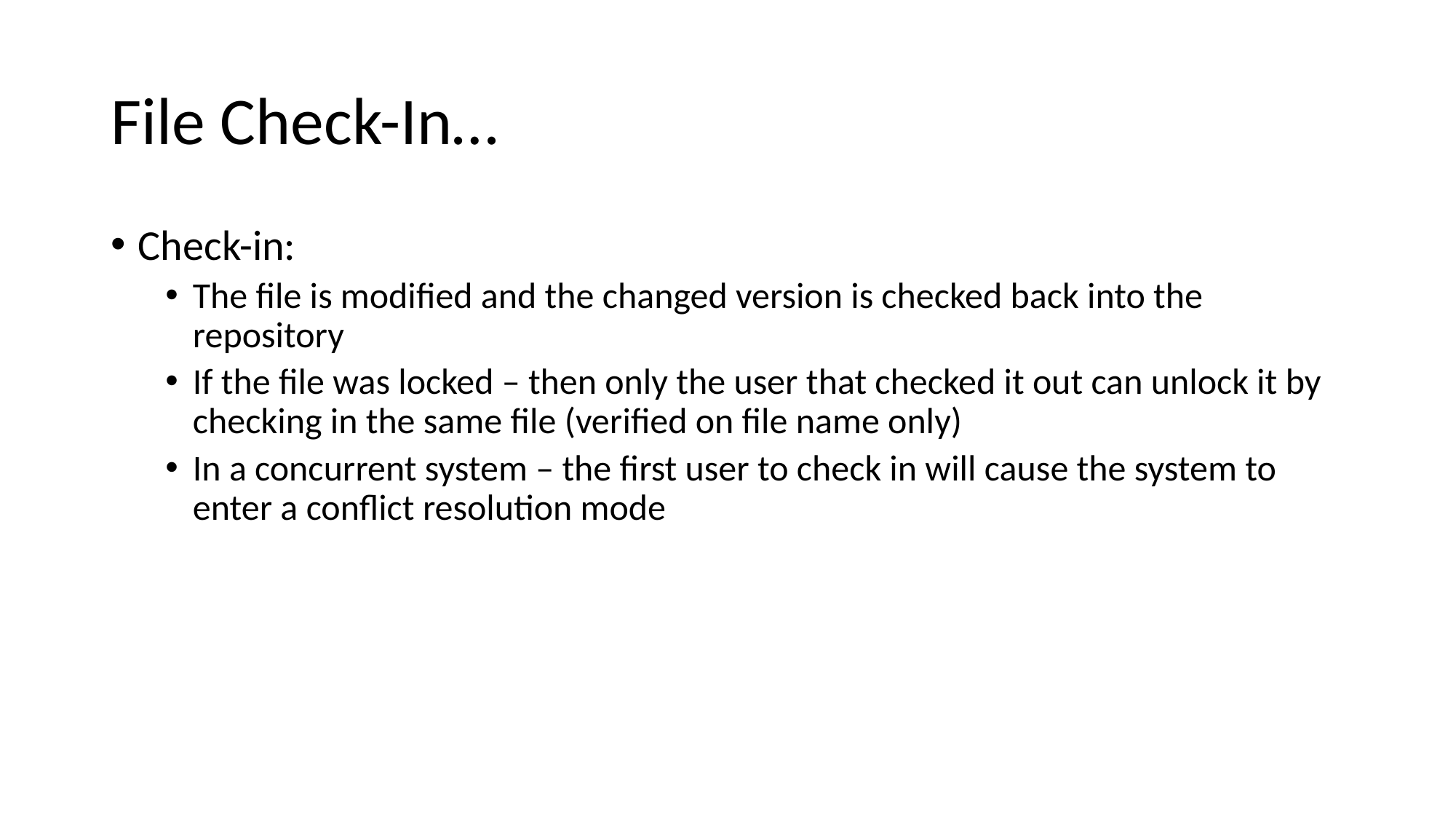

# File Check-In…
Check-in:
The file is modified and the changed version is checked back into the repository
If the file was locked – then only the user that checked it out can unlock it by checking in the same file (verified on file name only)
In a concurrent system – the first user to check in will cause the system to enter a conflict resolution mode